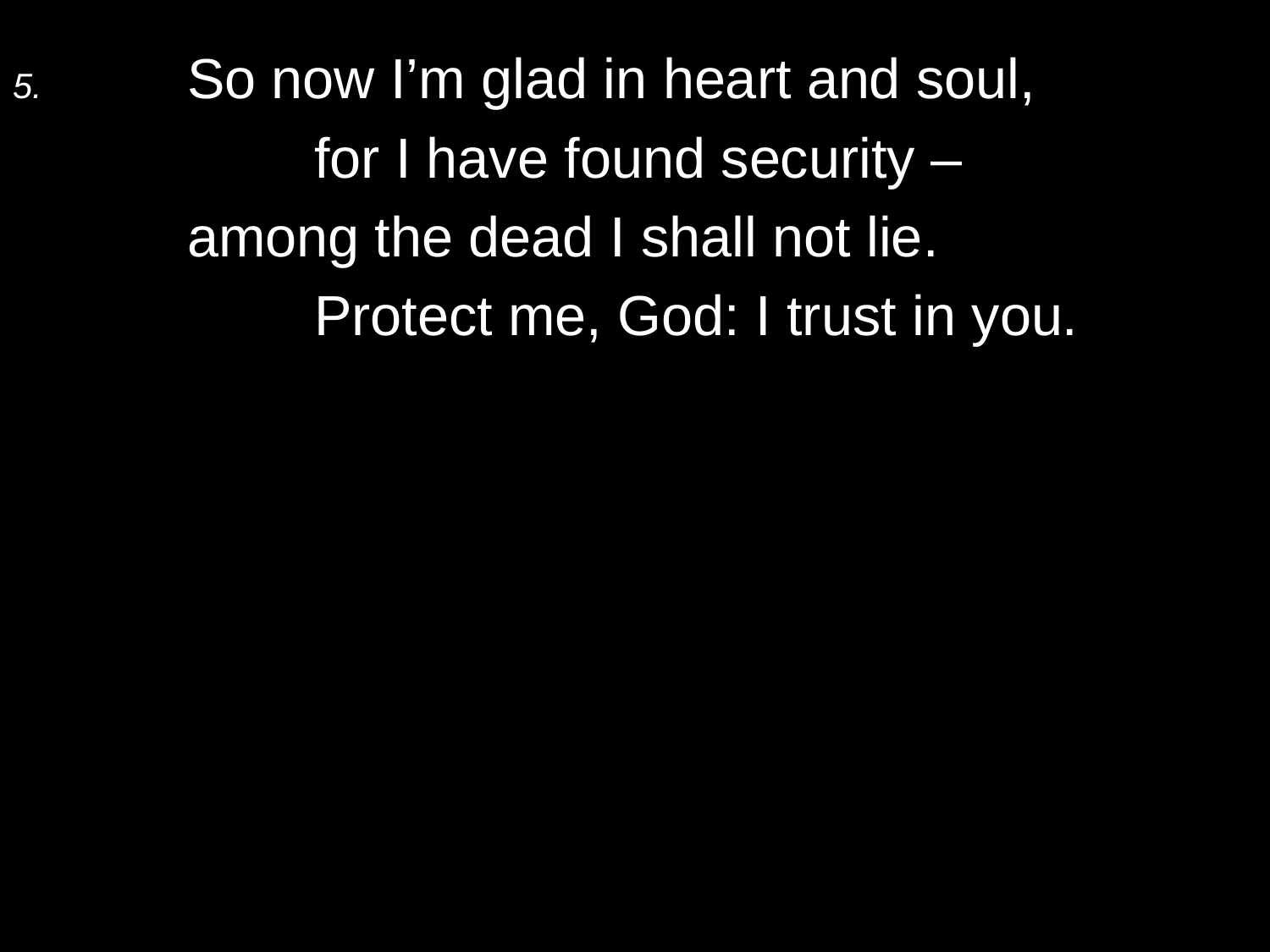

5.	So now I’m glad in heart and soul,
		for I have found security –
	among the dead I shall not lie.
		Protect me, God: I trust in you.